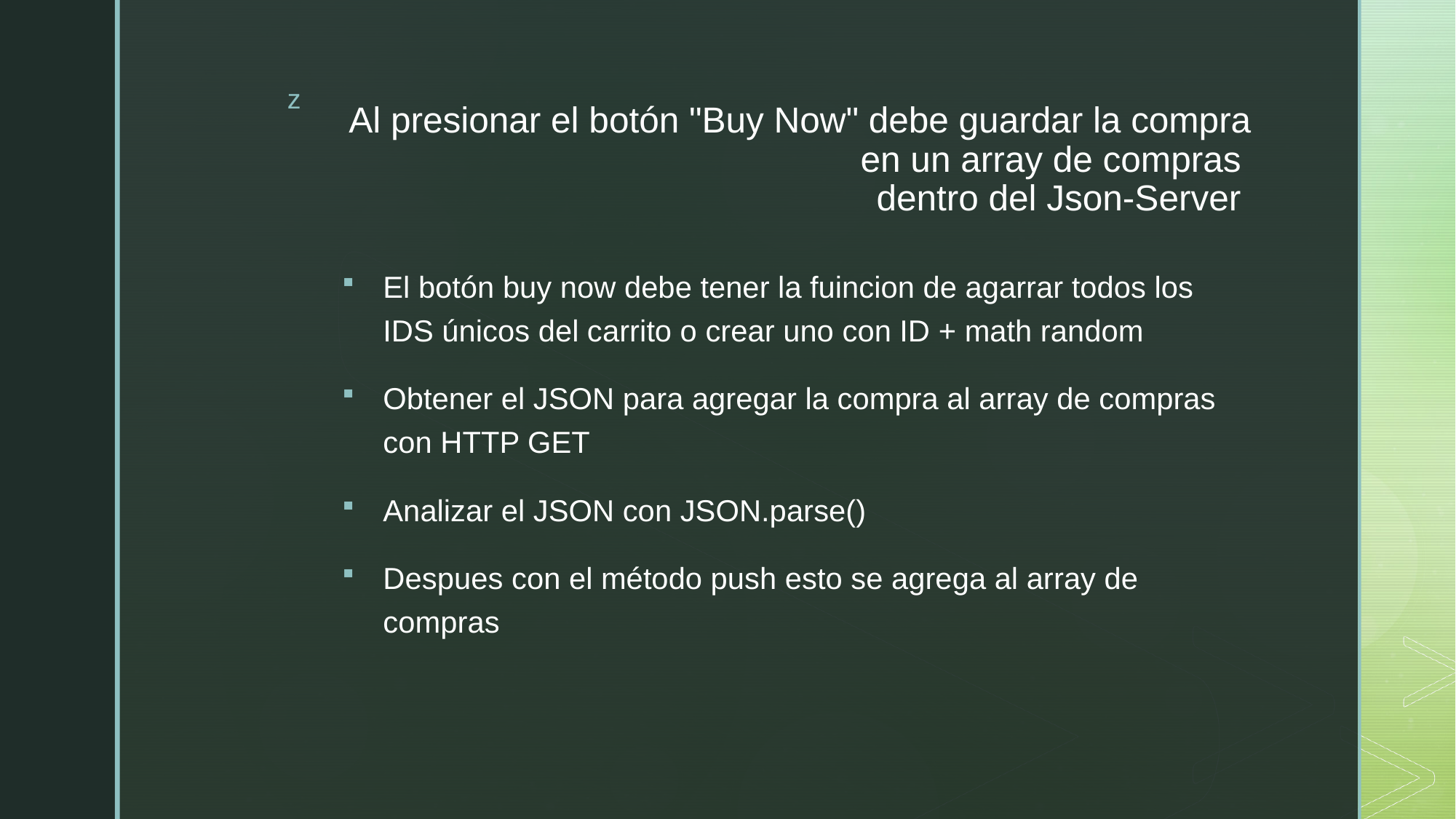

# Al presionar el botón "Buy Now" debe guardar la compra en un array de compras dentro del Json-Server
El botón buy now debe tener la fuincion de agarrar todos los IDS únicos del carrito o crear uno con ID + math random
Obtener el JSON para agregar la compra al array de compras con HTTP GET
Analizar el JSON con JSON.parse()
Despues con el método push esto se agrega al array de compras